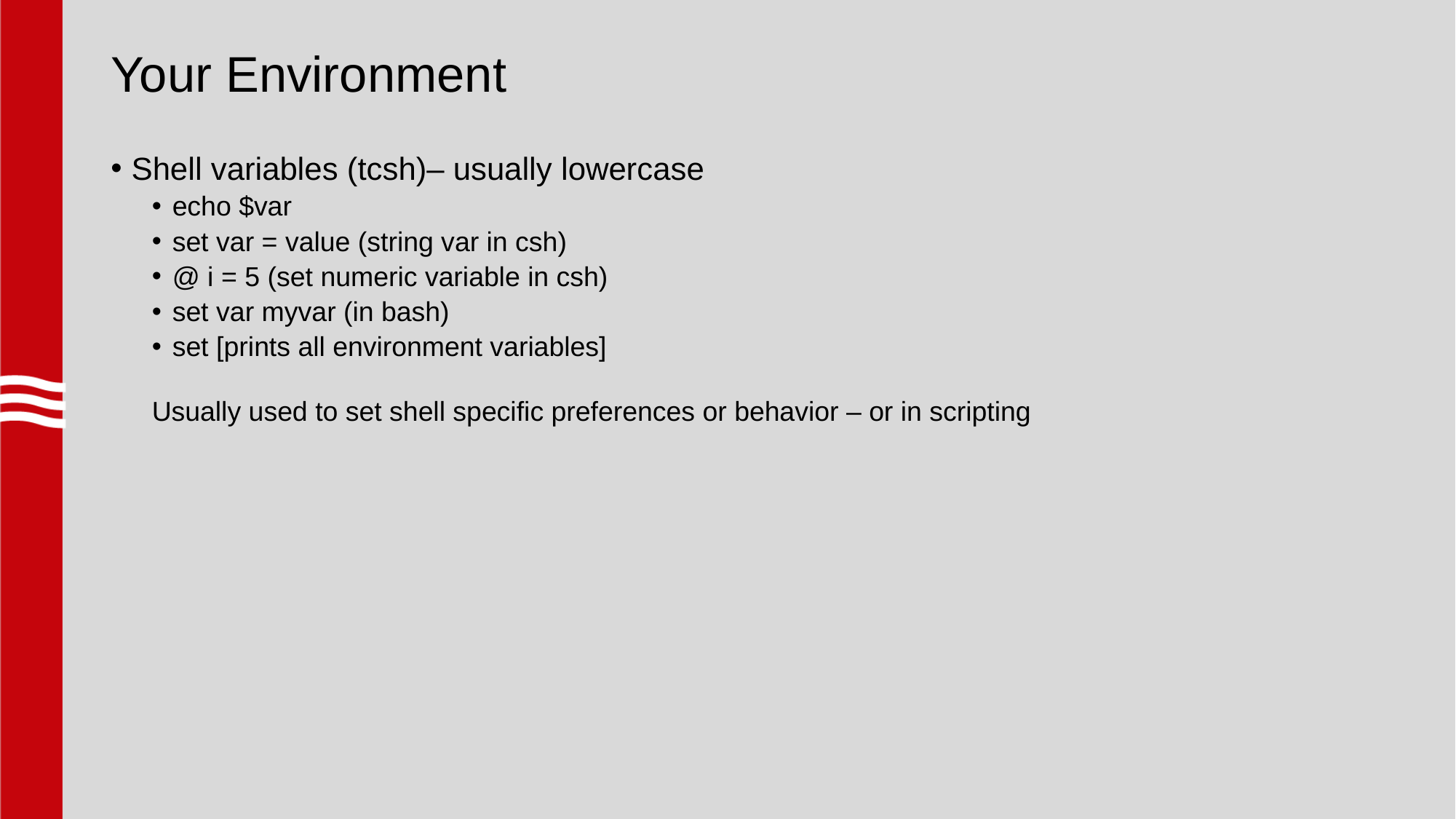

# Your Environment
Shell variables (tcsh)– usually lowercase
echo $var
set var = value (string var in csh)
@ i = 5 (set numeric variable in csh)
set var myvar (in bash)
set [prints all environment variables]
Usually used to set shell specific preferences or behavior – or in scripting